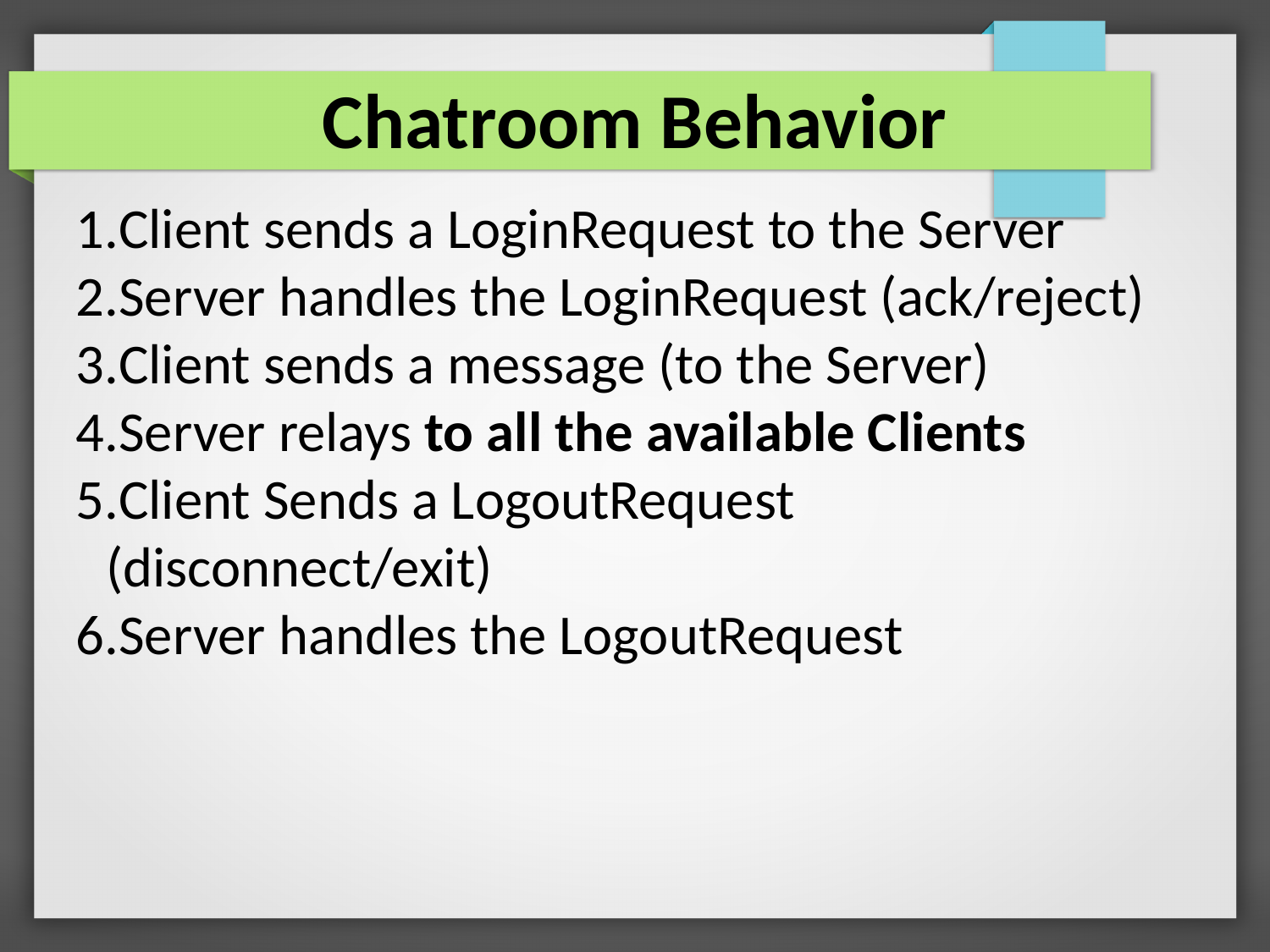

Chatroom Behavior
Client sends a LoginRequest to the Server
Server handles the LoginRequest (ack/reject)
Client sends a message (to the Server)
Server relays to all the available Clients
Client Sends a LogoutRequest (disconnect/exit)
Server handles the LogoutRequest